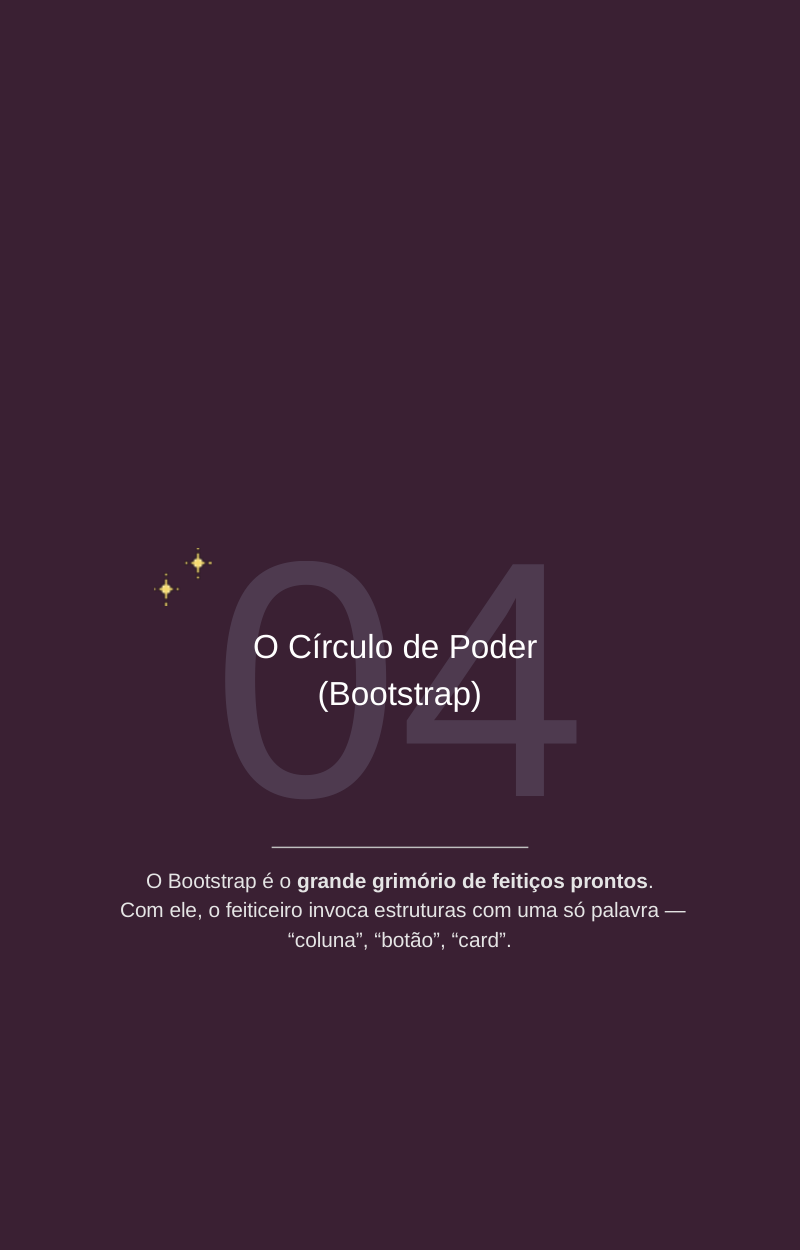

04

O Círculo de Poder
(Bootstrap)

O Bootstrap é o grande grimório de feitiços prontos.
 Com ele, o feiticeiro invoca estruturas com uma só palavra — “coluna”, “botão”, “card”.